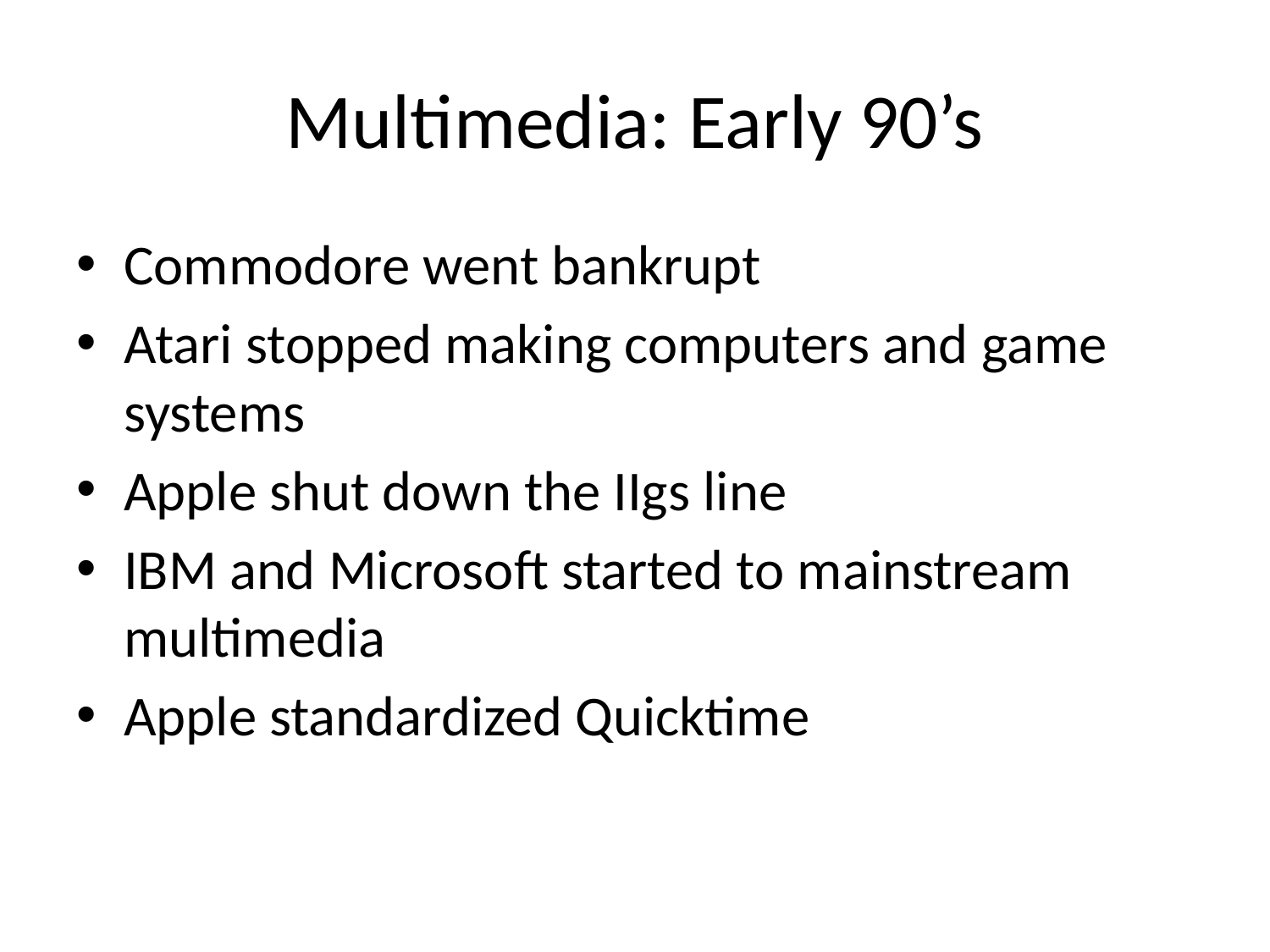

# Multimedia: Early 90’s
Commodore went bankrupt
Atari stopped making computers and game systems
Apple shut down the IIgs line
IBM and Microsoft started to mainstream multimedia
Apple standardized Quicktime